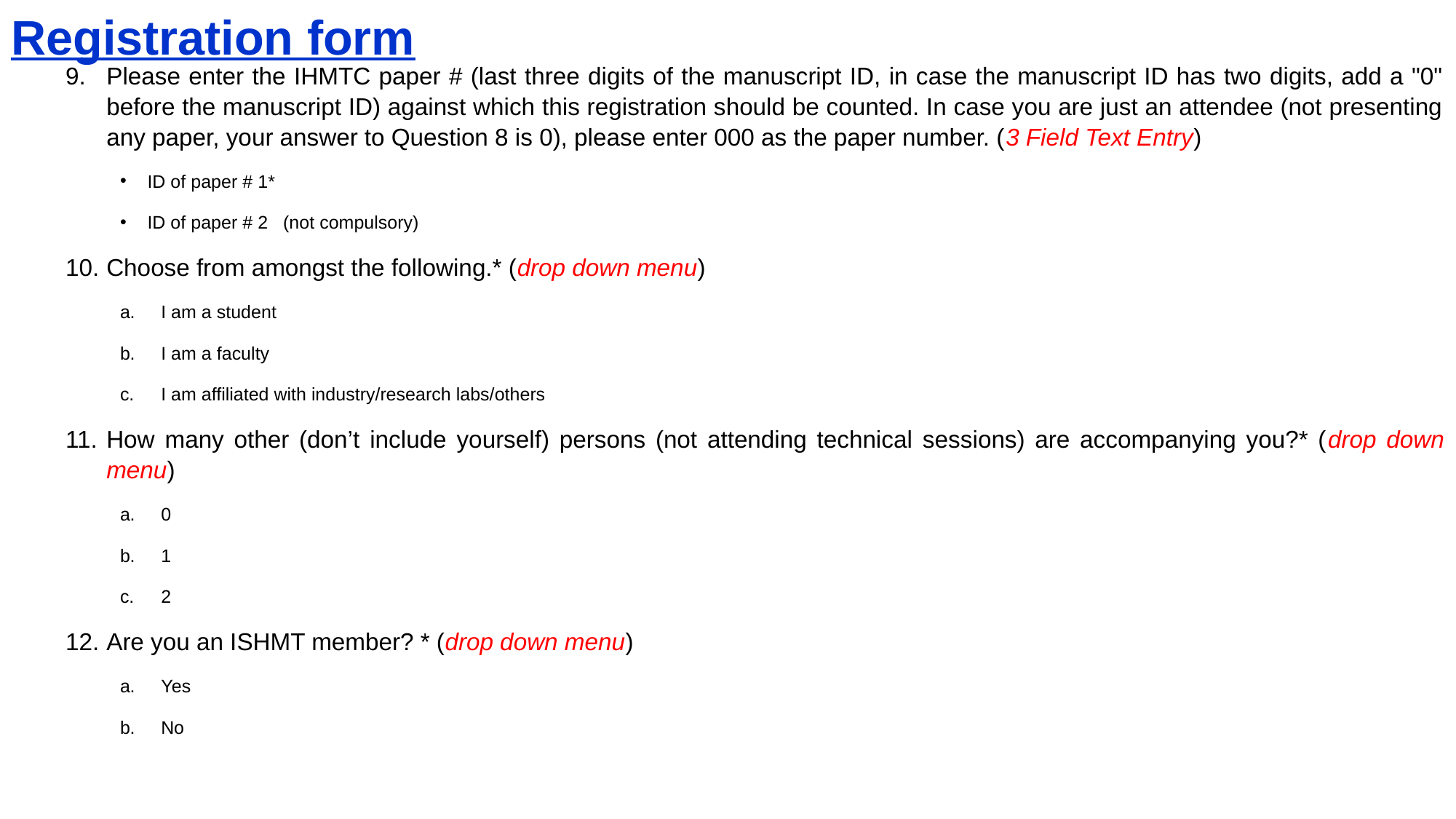

Registration form
Please enter the IHMTC paper # (last three digits of the manuscript ID, in case the manuscript ID has two digits, add a "0" before the manuscript ID) against which this registration should be counted. In case you are just an attendee (not presenting any paper, your answer to Question 8 is 0), please enter 000 as the paper number. (3 Field Text Entry)
ID of paper # 1*
ID of paper # 2   (not compulsory)
Choose from amongst the following.* (drop down menu)
I am a student
I am a faculty
I am affiliated with industry/research labs/others
How many other (don’t include yourself) persons (not attending technical sessions) are accompanying you?* (drop down menu)
0
1
2
Are you an ISHMT member? * (drop down menu)
Yes
No